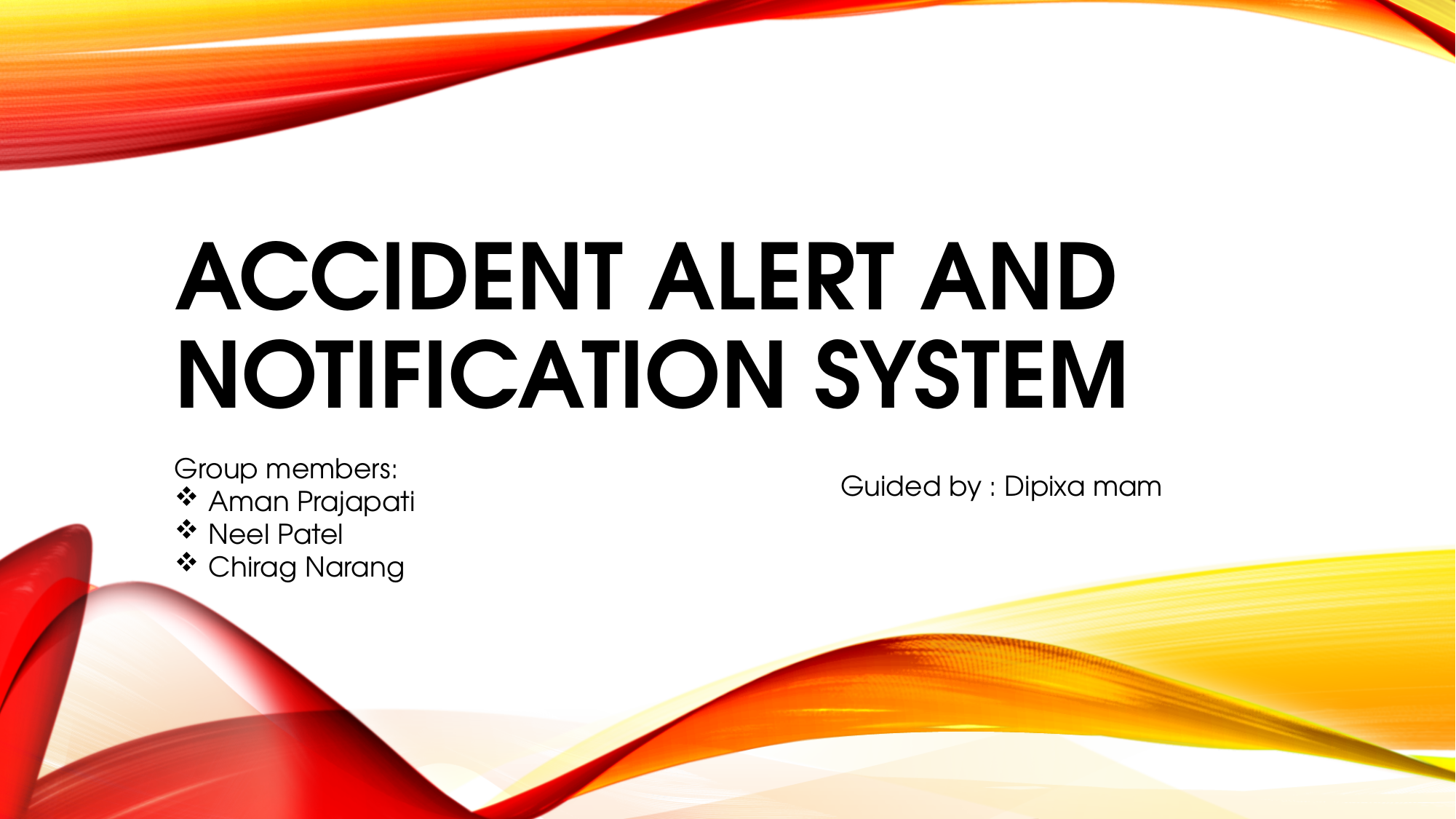

# Accident alert and notification system

Group members:
Aman Prajapati
Neel Patel
Chirag Narang
Guided by : Dipixa mam